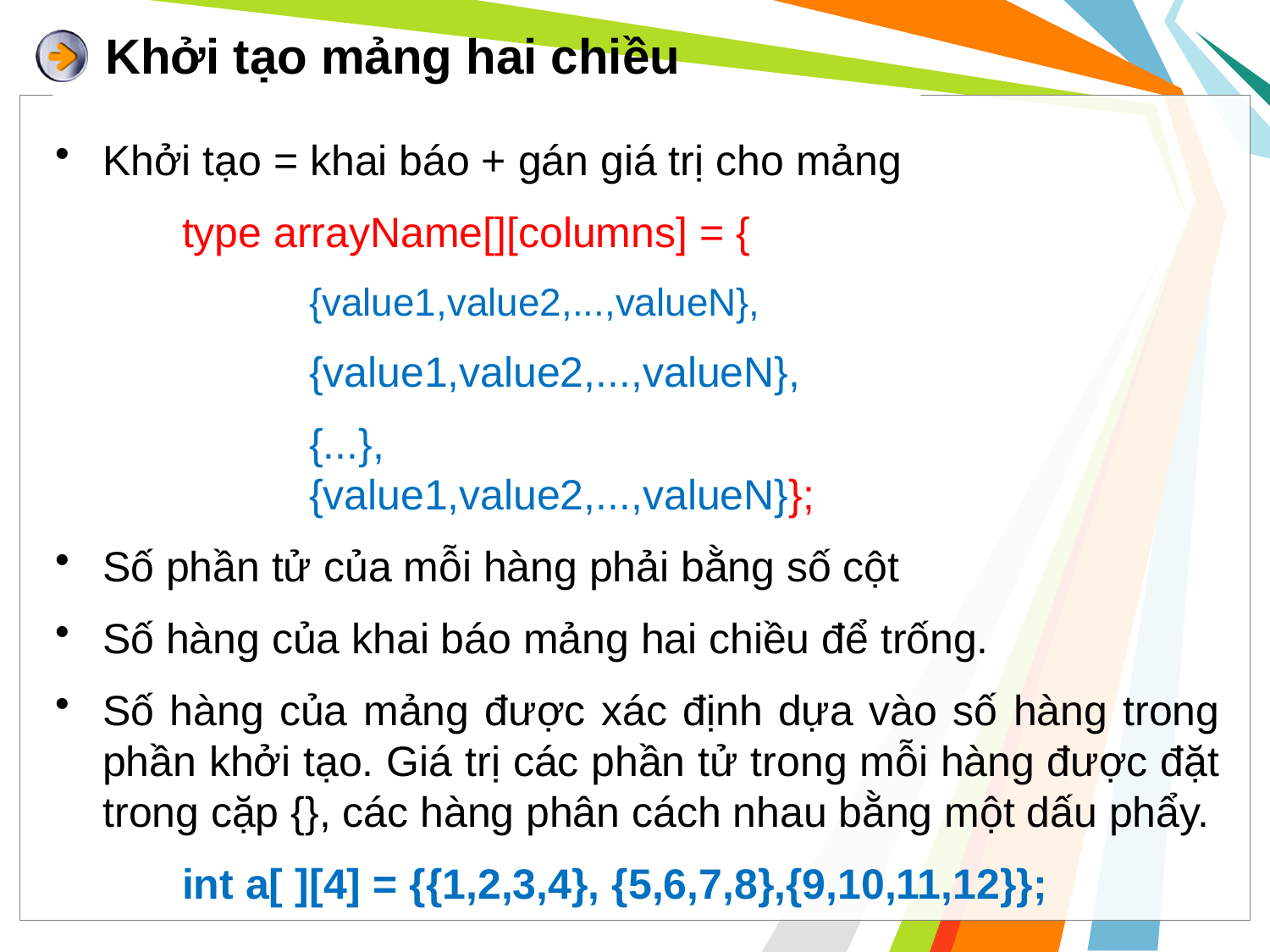

# Khởi tạo mảng hai chiều
Khởi tạo = khai báo + gán giá trị cho mảng
	type arrayName[][columns] = {
	{value1,value2,...,valueN},
		{value1,value2,...,valueN},
		{...},									{value1,value2,...,valueN}};
Số phần tử của mỗi hàng phải bằng số cột
Số hàng của khai báo mảng hai chiều để trống.
Số hàng của mảng được xác định dựa vào số hàng trong phần khởi tạo. Giá trị các phần tử trong mỗi hàng được đặt trong cặp {}, các hàng phân cách nhau bằng một dấu phẩy.
	int a[ ][4] = {{1,2,3,4}, {5,6,7,8},{9,10,11,12}};